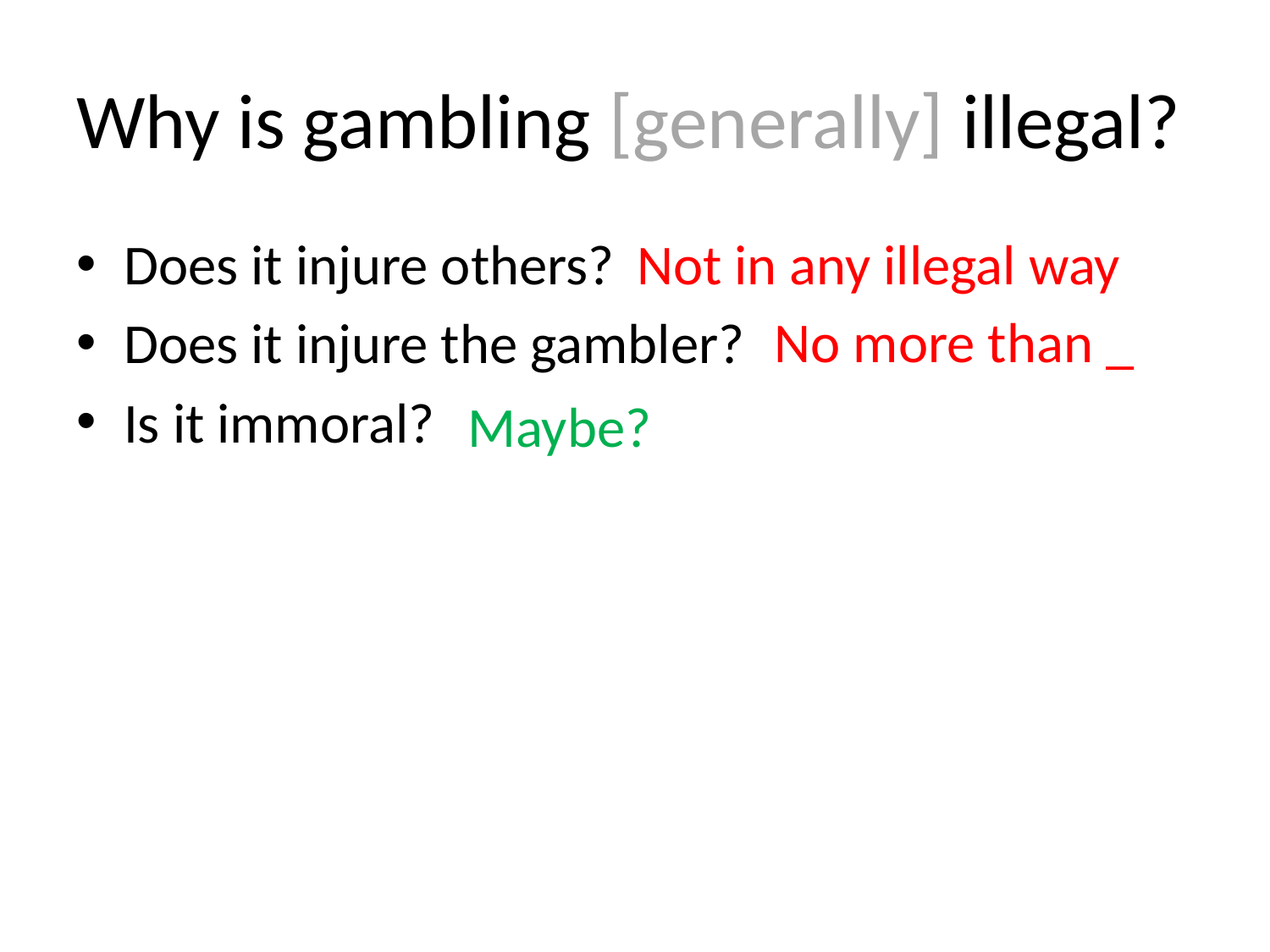

# Why is gambling [generally] illegal?
Does it injure others?
Does it injure the gambler?
Is it immoral?
Not in any illegal way
No more than _
Maybe?